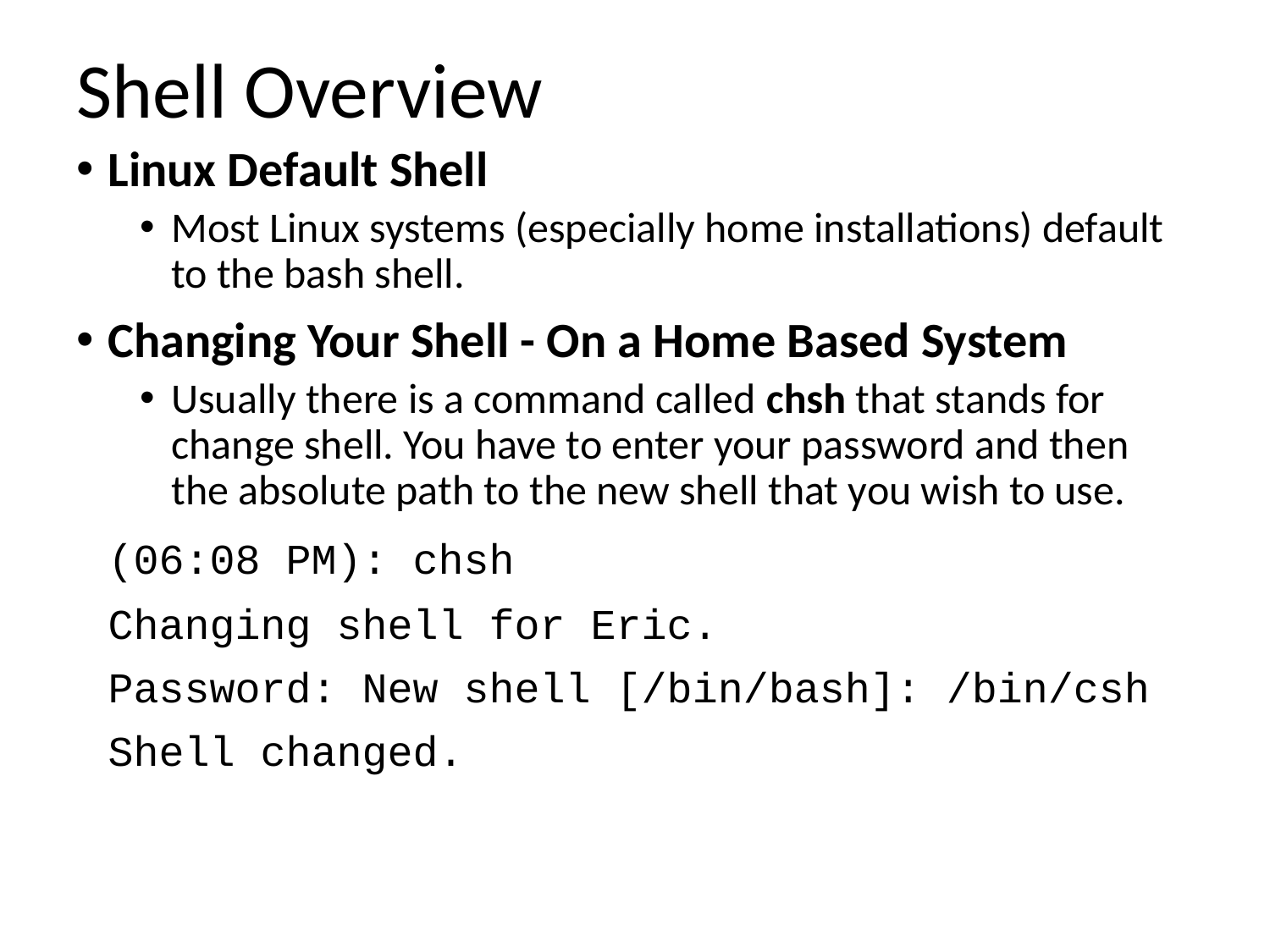

# Shell Overview
Linux Default Shell
Most Linux systems (especially home installations) default to the bash shell.
Changing Your Shell - On a Home Based System
Usually there is a command called chsh that stands for change shell. You have to enter your password and then the absolute path to the new shell that you wish to use.
	(06:08 PM): chsh
	Changing shell for Eric.
	Password: New shell [/bin/bash]: /bin/csh
	Shell changed.